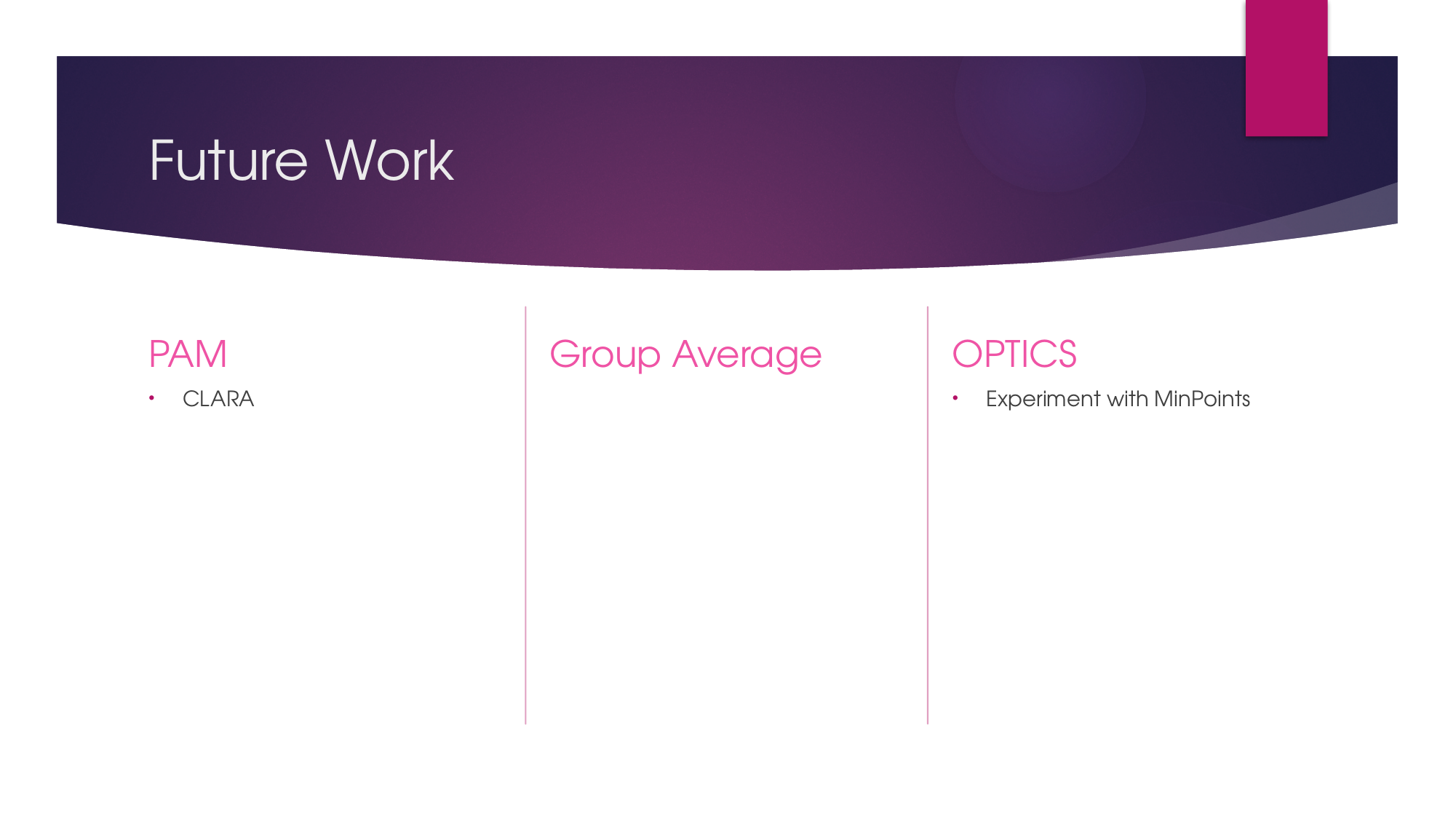

# Future Work
Group Average
OPTICS
PAM
Experiment with MinPoints

CLARA